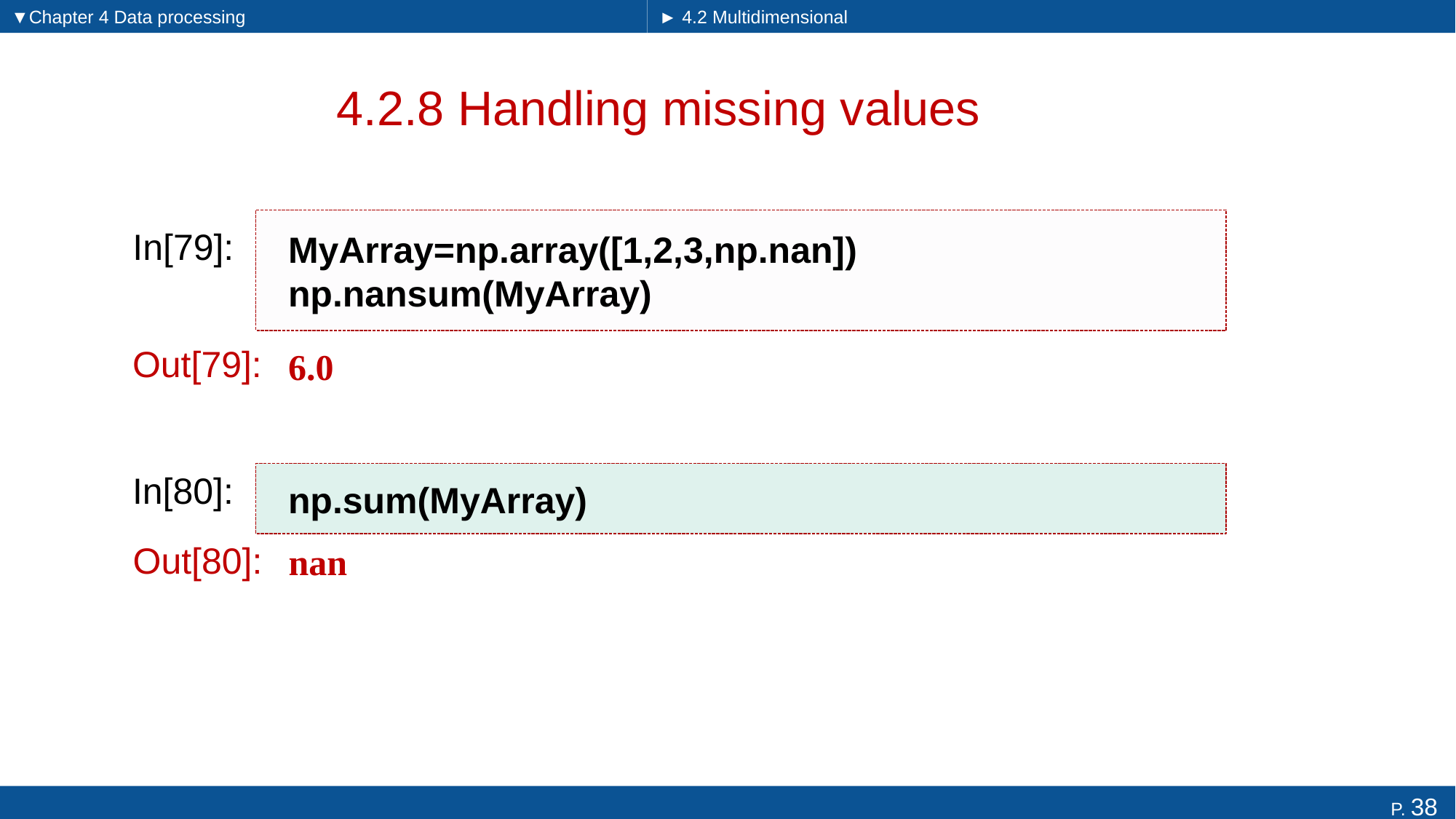

▼Chapter 4 Data processing
► 4.2 Multidimensional arrays
# 4.2.8 Handling missing values
MyArray=np.array([1,2,3,np.nan])
np.nansum(MyArray)
In[79]:
6.0
Out[79]:

In[80]:
np.sum(MyArray)
nan
Out[80]: